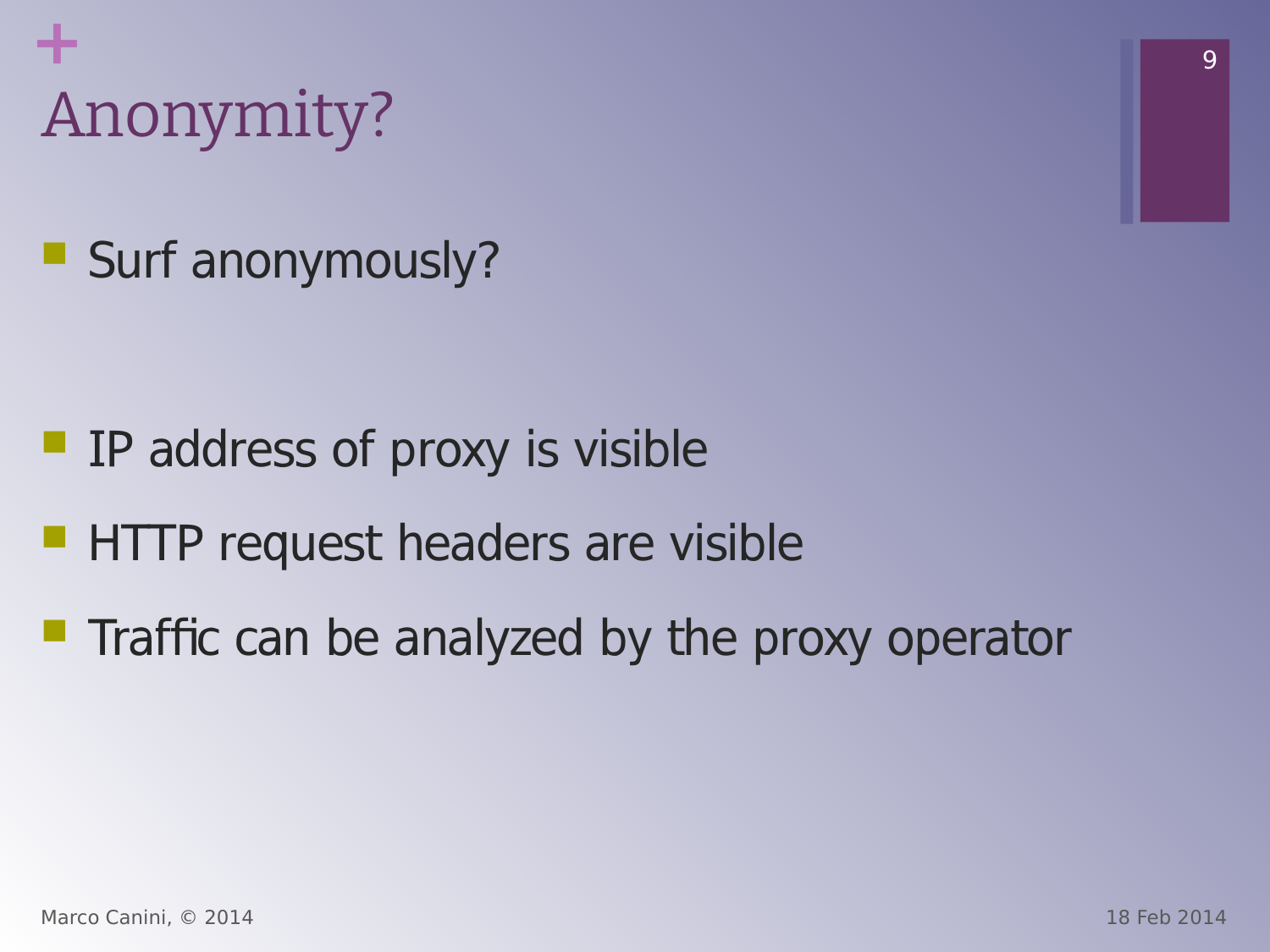

9
# Anonymity?
Surf anonymously?

IP address of proxy is visible
HTTP request headers are visible
Traffic can be analyzed by the proxy operator
Marco Canini, © 2014
18 Feb 2014